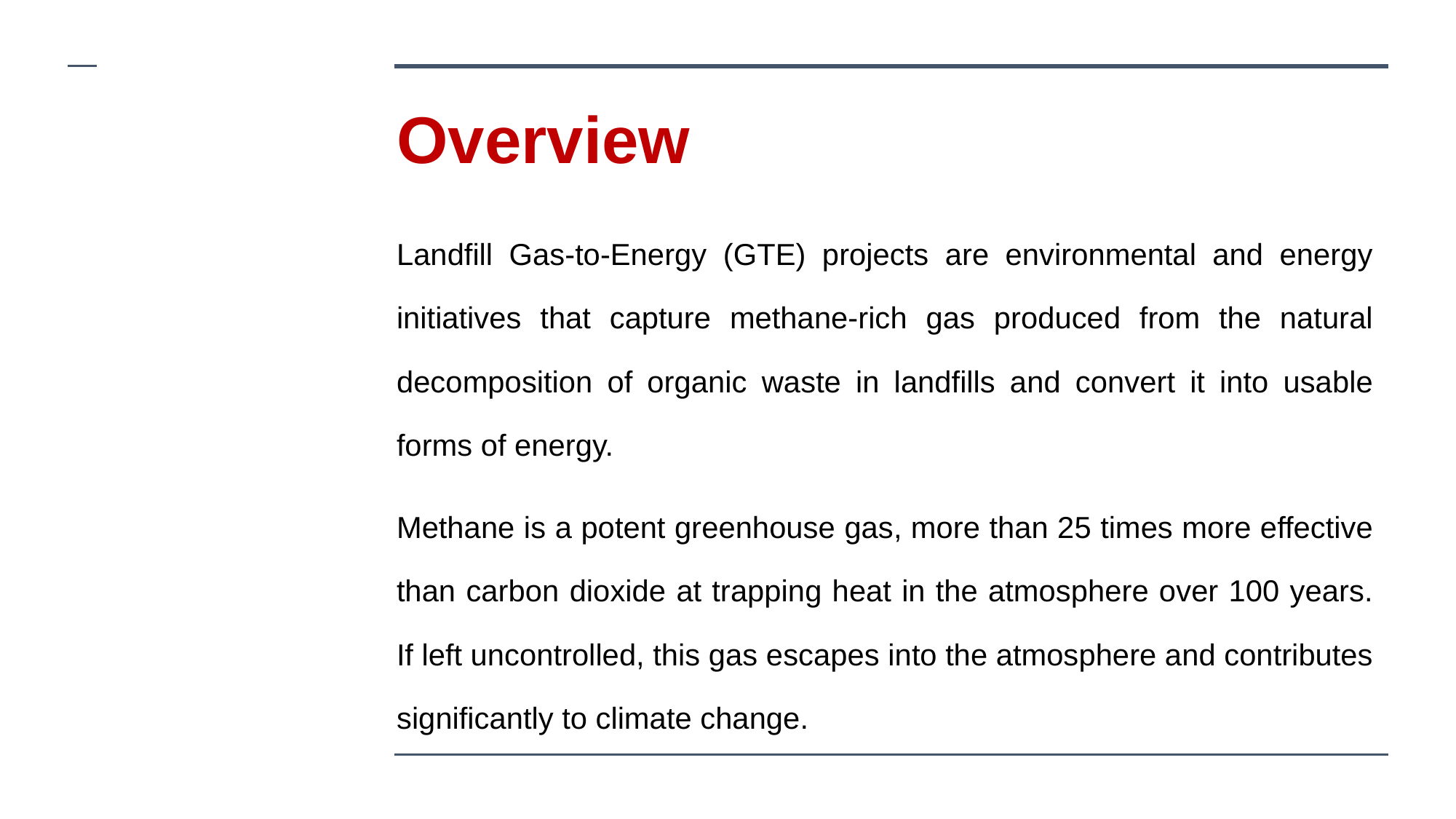

# Overview
Landfill Gas-to-Energy (GTE) projects are environmental and energy initiatives that capture methane-rich gas produced from the natural decomposition of organic waste in landfills and convert it into usable forms of energy.
Methane is a potent greenhouse gas, more than 25 times more effective than carbon dioxide at trapping heat in the atmosphere over 100 years. If left uncontrolled, this gas escapes into the atmosphere and contributes significantly to climate change.